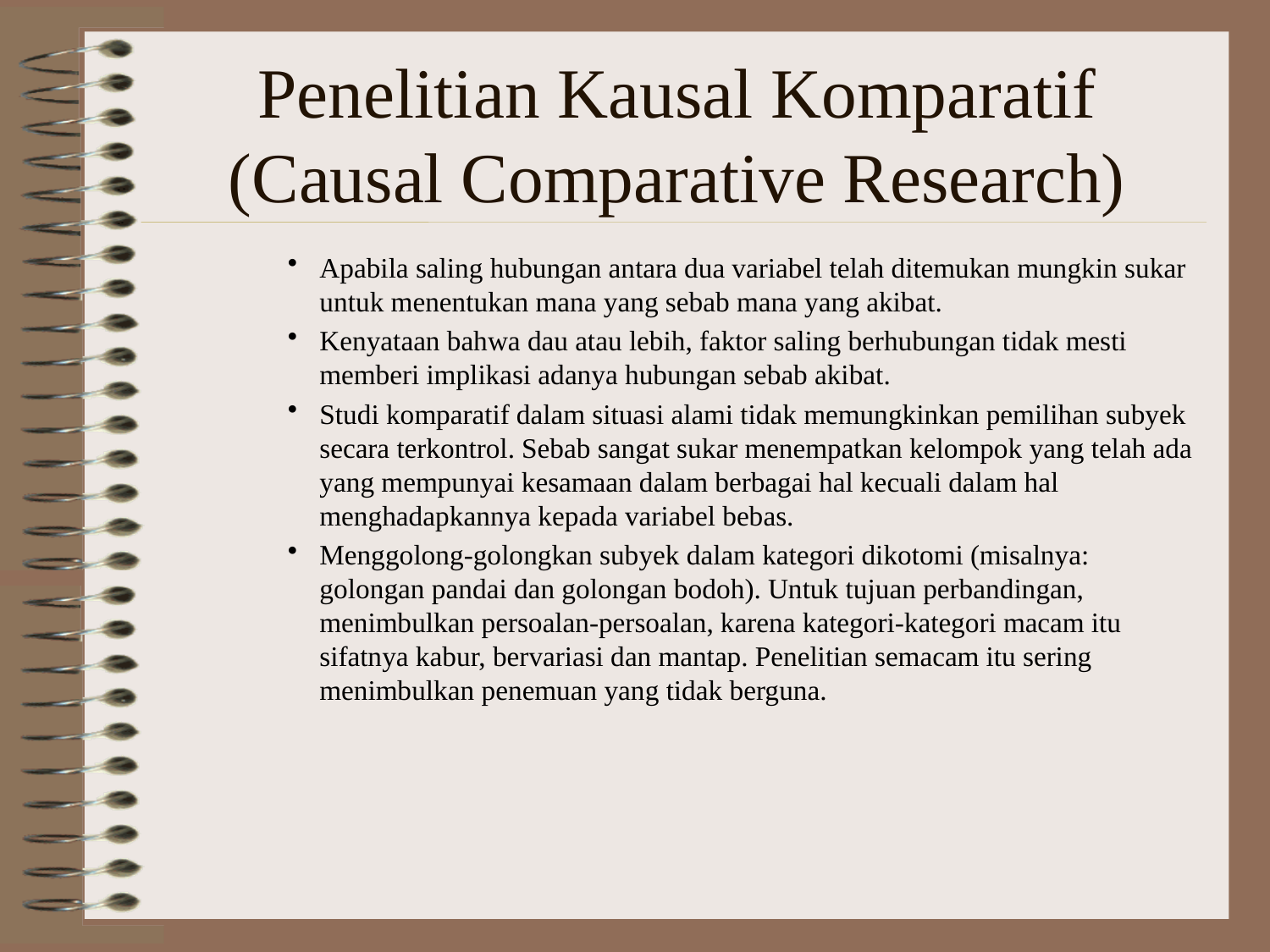

# Penelitian Kausal Komparatif (Causal Comparative Research)
Apabila saling hubungan antara dua variabel telah ditemukan mungkin sukar untuk menentukan mana yang sebab mana yang akibat.
Kenyataan bahwa dau atau lebih, faktor saling berhubungan tidak mesti memberi implikasi adanya hubungan sebab akibat.
Studi komparatif dalam situasi alami tidak memungkinkan pemilihan subyek secara terkontrol. Sebab sangat sukar menempatkan kelompok yang telah ada yang mempunyai kesamaan dalam berbagai hal kecuali dalam hal menghadapkannya kepada variabel bebas.
Menggolong-golongkan subyek dalam kategori dikotomi (misalnya: golongan pandai dan golongan bodoh). Untuk tujuan perbandingan, menimbulkan persoalan-persoalan, karena kategori-kategori macam itu sifatnya kabur, bervariasi dan mantap. Penelitian semacam itu sering menimbulkan penemuan yang tidak berguna.